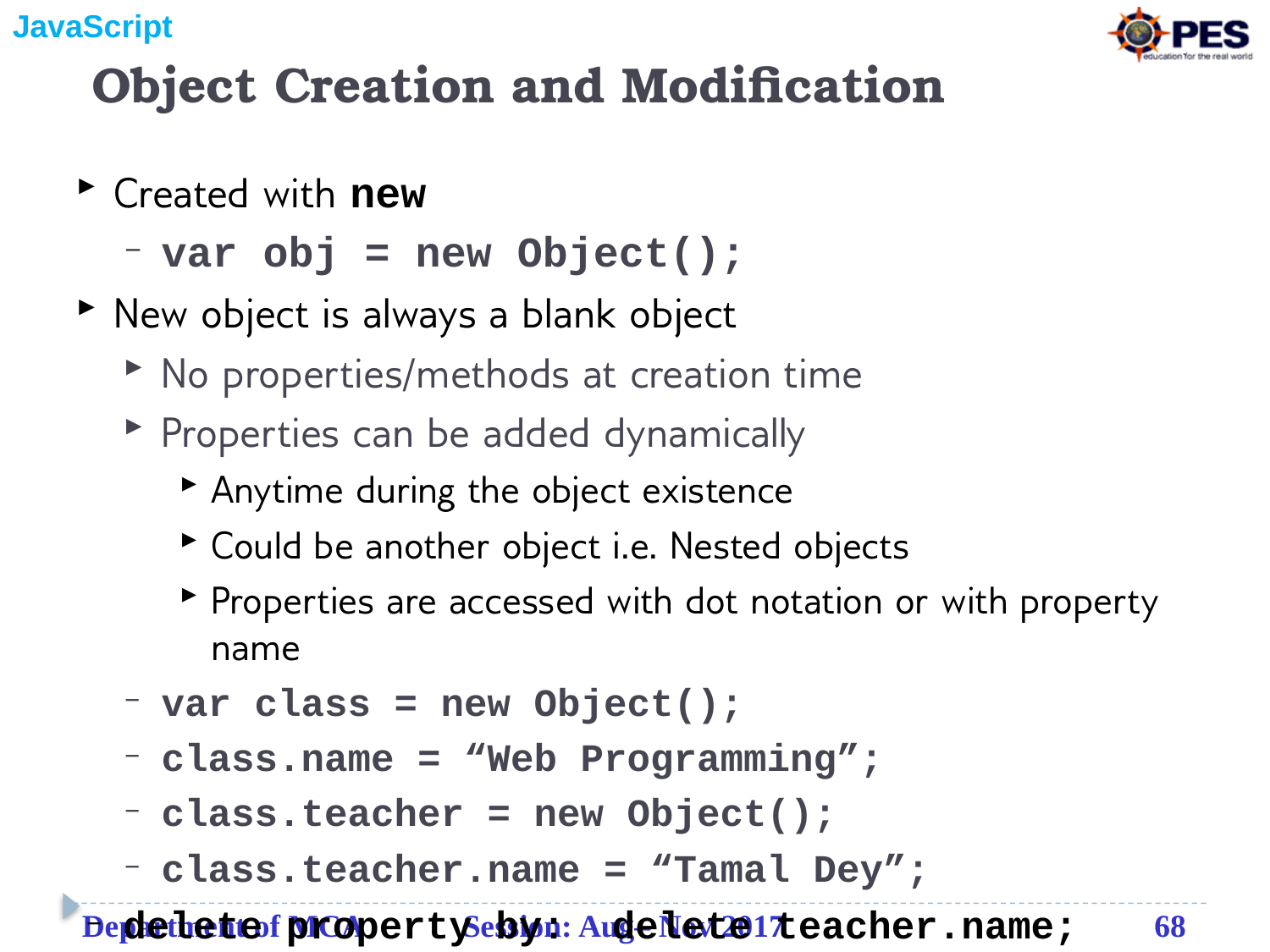

# Object Creation and Modification
Created with new
var obj = new Object();
New object is always a blank object
No properties/methods at creation time
Properties can be added dynamically
Anytime during the object existence
Could be another object i.e. Nested objects
Properties are accessed with dot notation or with property name
var class = new Object();
class.name = “Web Programming”;
class.teacher = new Object();
class.teacher.name = “Tamal Dey”;
delete property by:  delete teacher.name;